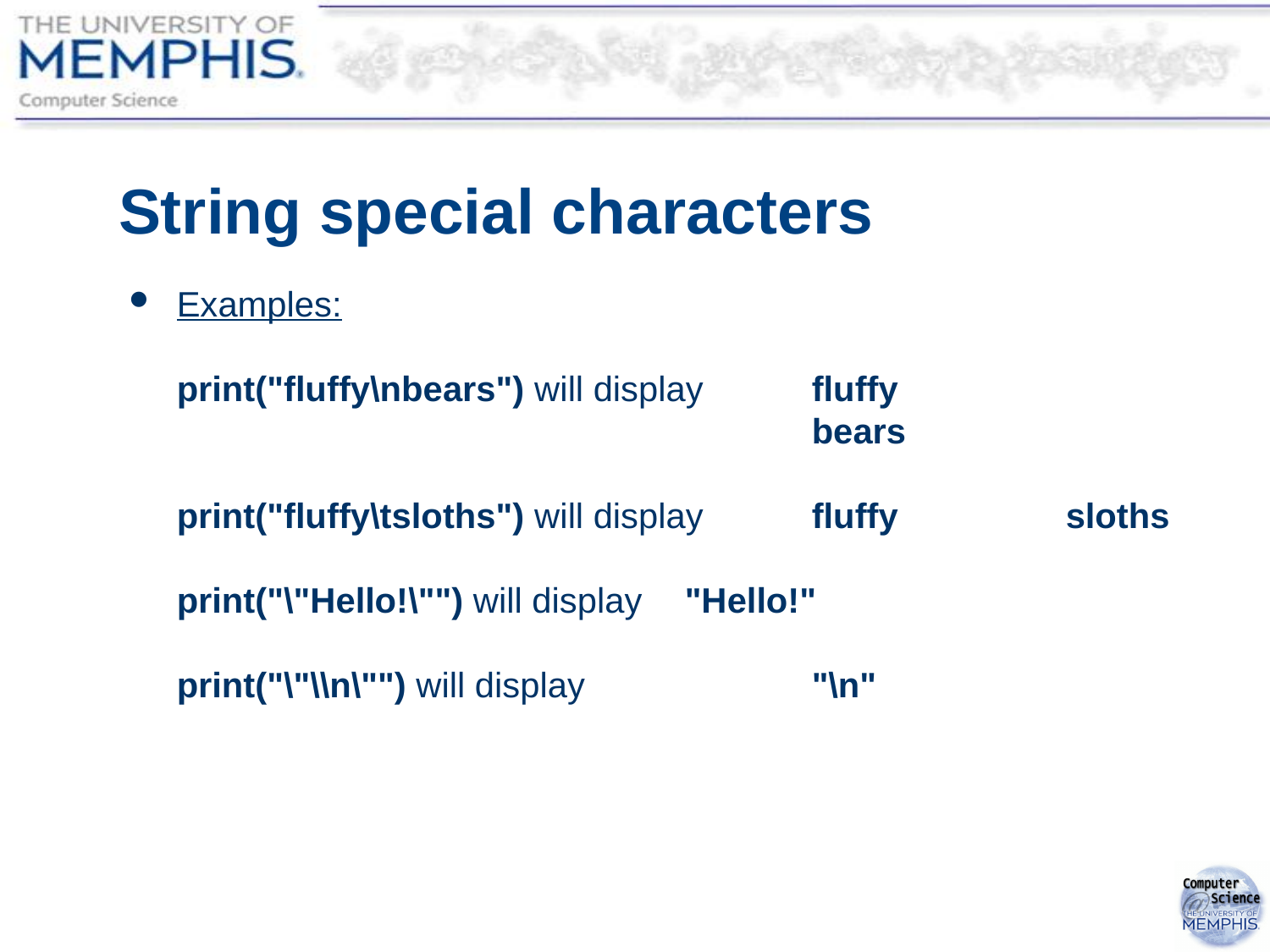

# String special characters
Examples:
print("fluffy\nbears") will display	fluffy
					bears
print("fluffy\tsloths") will display	fluffy		sloths
print("\"Hello!\"") will display	"Hello!"
print("\"\\n\"") will display		"\n"